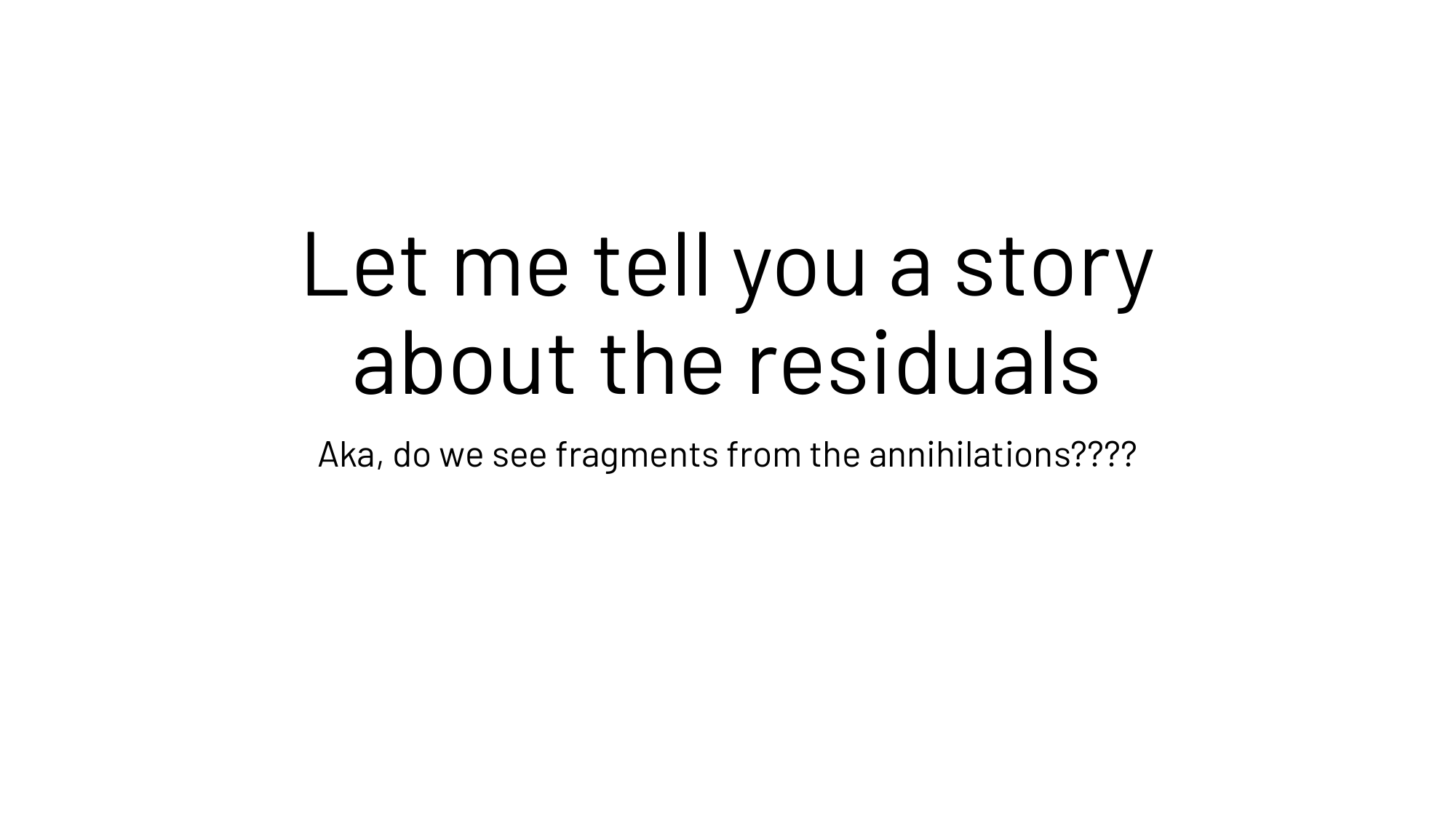

# Let me tell you a story about the residuals
Aka, do we see fragments from the annihilations????